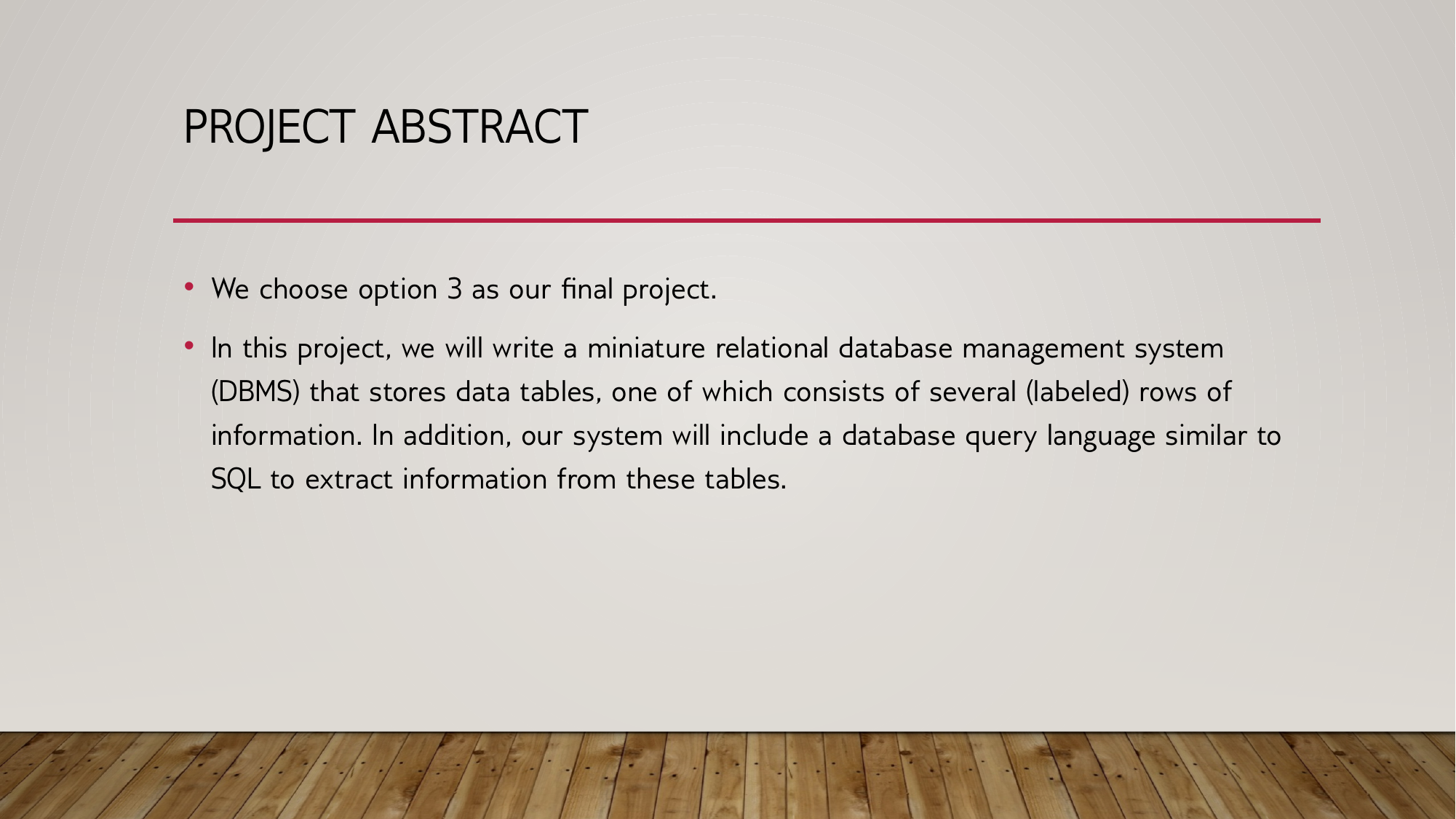

# Project abstract
We choose option 3 as our final project.
In this project, we will write a miniature relational database management system (DBMS) that stores data tables, one of which consists of several (labeled) rows of information. In addition, our system will include a database query language similar to SQL to extract information from these tables.